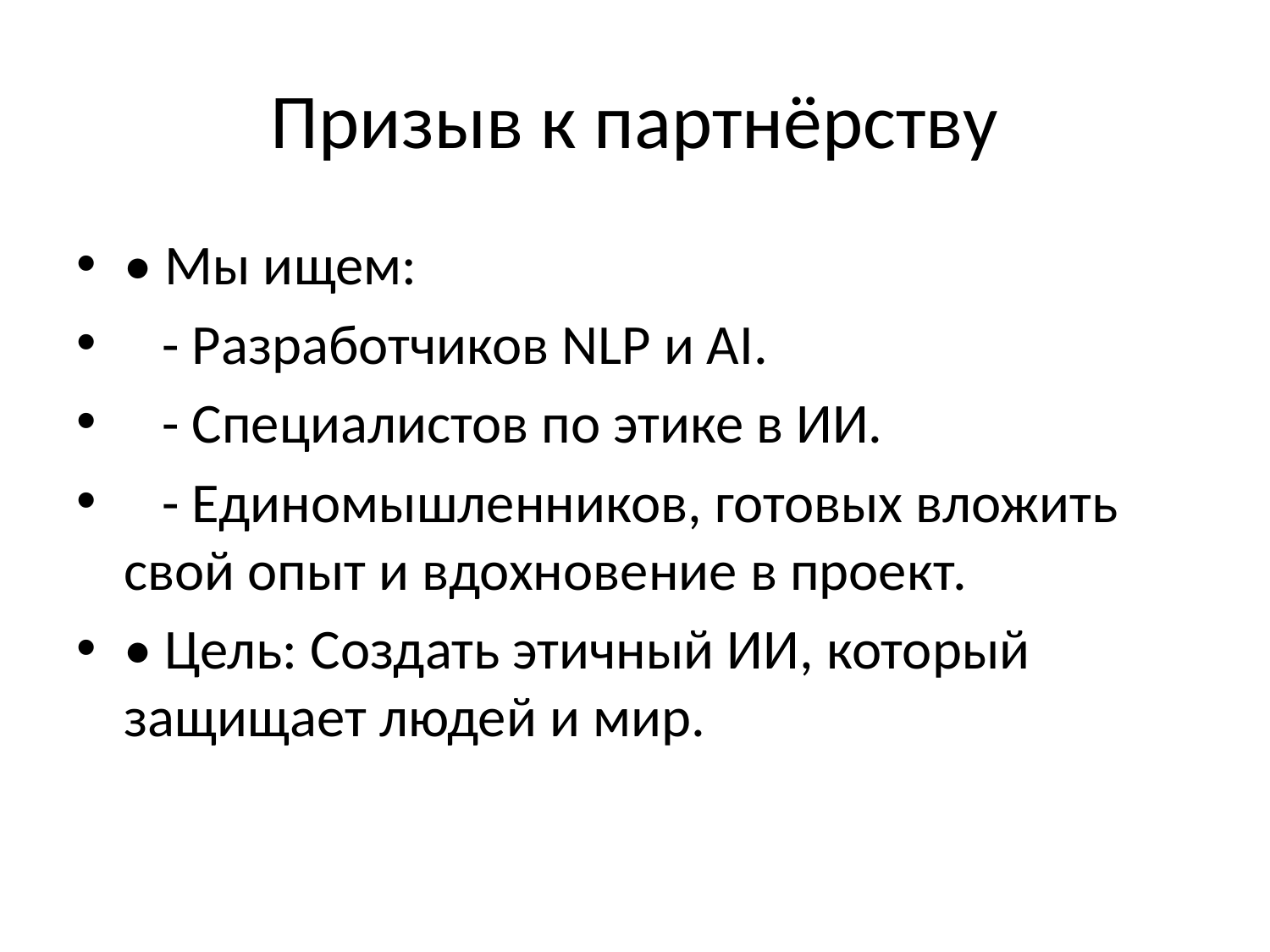

# Призыв к партнёрству
• Мы ищем:
   - Разработчиков NLP и AI.
   - Специалистов по этике в ИИ.
   - Единомышленников, готовых вложить свой опыт и вдохновение в проект.
• Цель: Создать этичный ИИ, который защищает людей и мир.